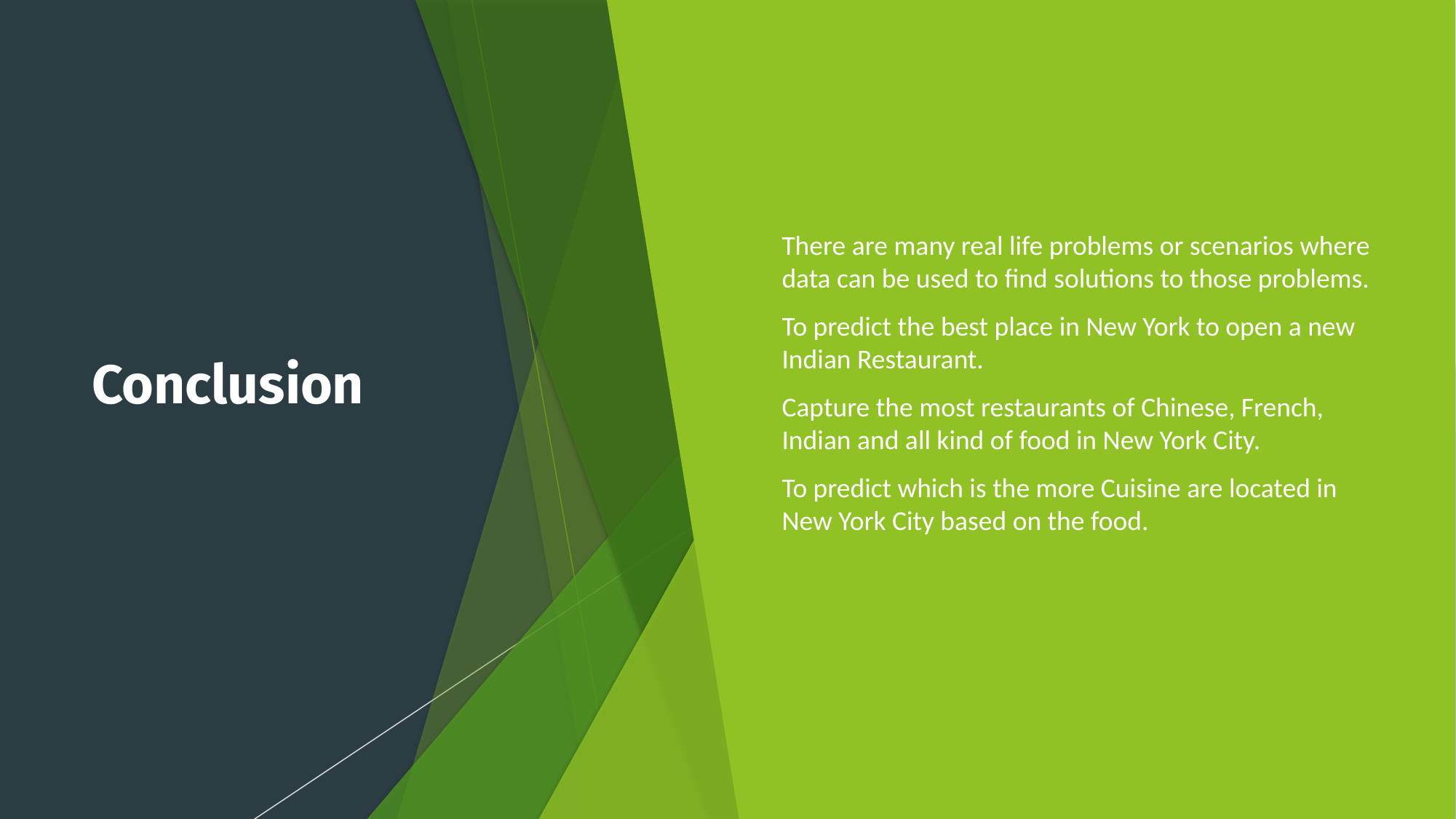

# Conclusion
There are many real life problems or scenarios where data can be used to find solutions to those problems.
To predict the best place in New York to open a new Indian Restaurant.
Capture the most restaurants of Chinese, French, Indian and all kind of food in New York City.
To predict which is the more Cuisine are located in New York City based on the food.